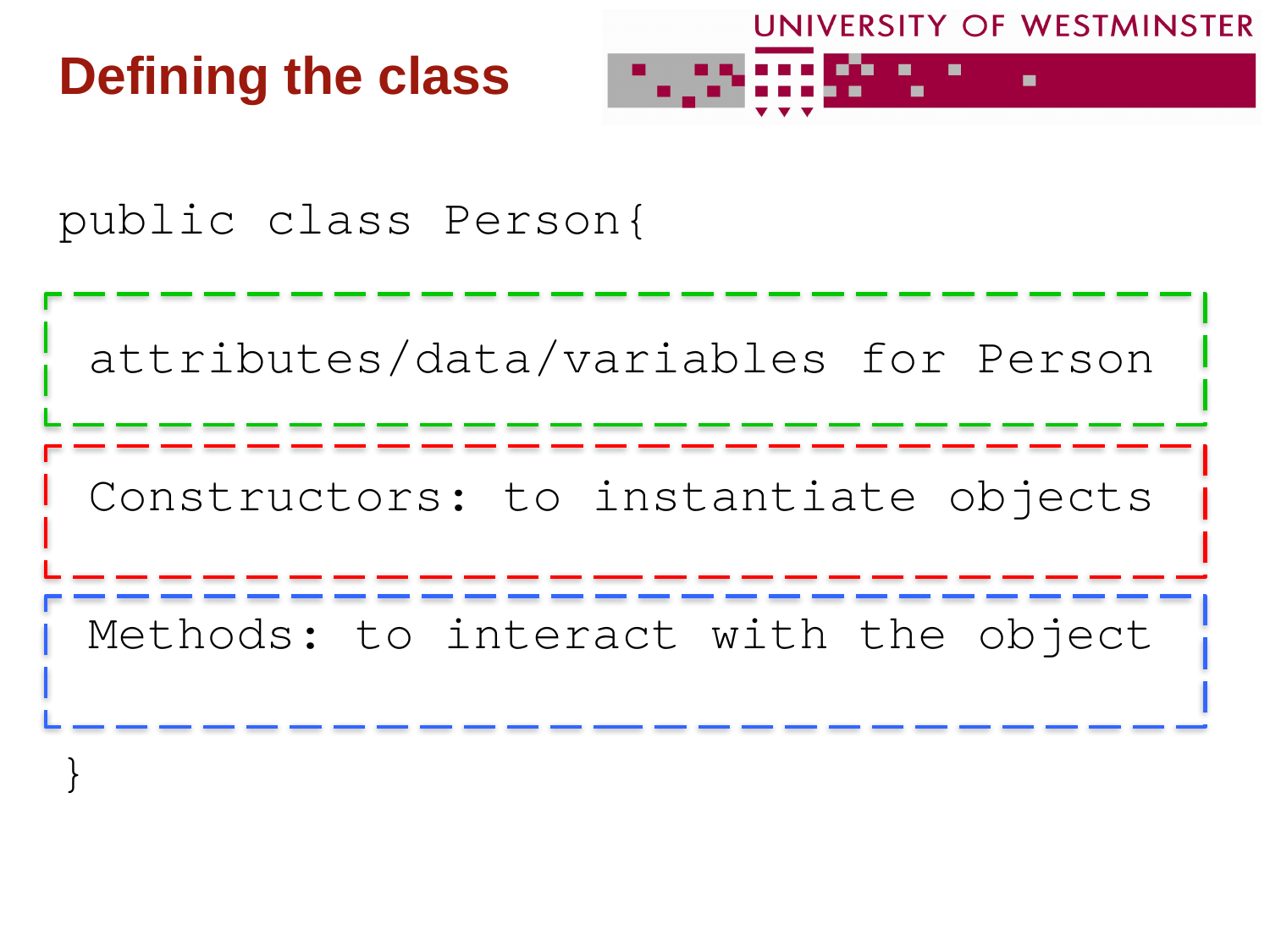

# Defining the class
public class Person{

 attributes/data/variables for Person

 Constructors: to instantiate objects

 Methods: to interact with the object

}

}